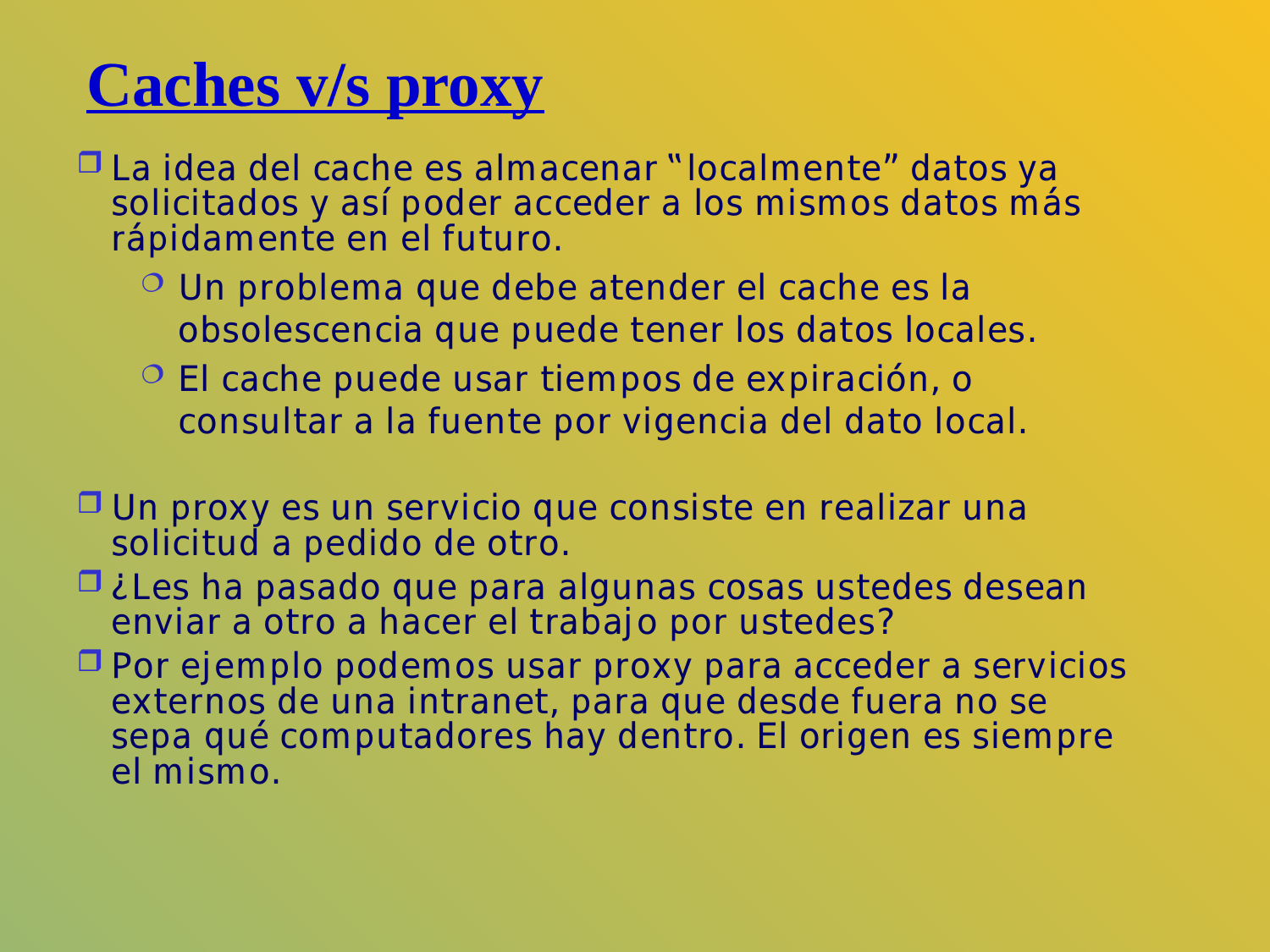

# Caches v/s proxy
La idea del cache es almacenar “localmente” datos ya solicitados y así poder acceder a los mismos datos más rápidamente en el futuro.
Un problema que debe atender el cache es la obsolescencia que puede tener los datos locales.
El cache puede usar tiempos de expiración, o consultar a la fuente por vigencia del dato local.
Un proxy es un servicio que consiste en realizar una solicitud a pedido de otro.
¿Les ha pasado que para algunas cosas ustedes desean enviar a otro a hacer el trabajo por ustedes?
Por ejemplo podemos usar proxy para acceder a servicios externos de una intranet, para que desde fuera no se sepa qué computadores hay dentro. El origen es siempre el mismo.